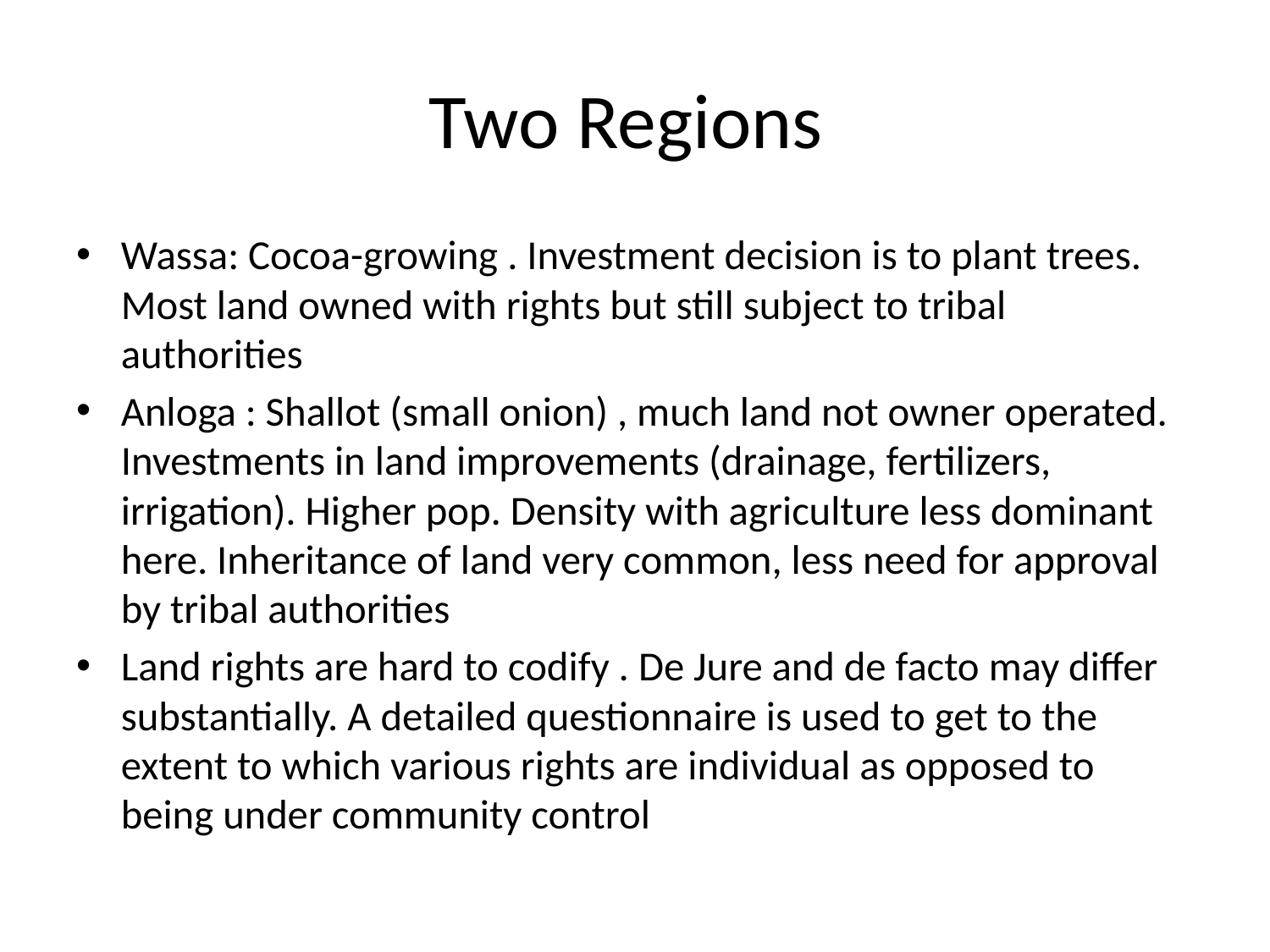

# Two Regions
Wassa: Cocoa-growing . Investment decision is to plant trees. Most land owned with rights but still subject to tribal authorities
Anloga : Shallot (small onion) , much land not owner operated. Investments in land improvements (drainage, fertilizers, irrigation). Higher pop. Density with agriculture less dominant here. Inheritance of land very common, less need for approval by tribal authorities
Land rights are hard to codify . De Jure and de facto may differ substantially. A detailed questionnaire is used to get to the extent to which various rights are individual as opposed to being under community control